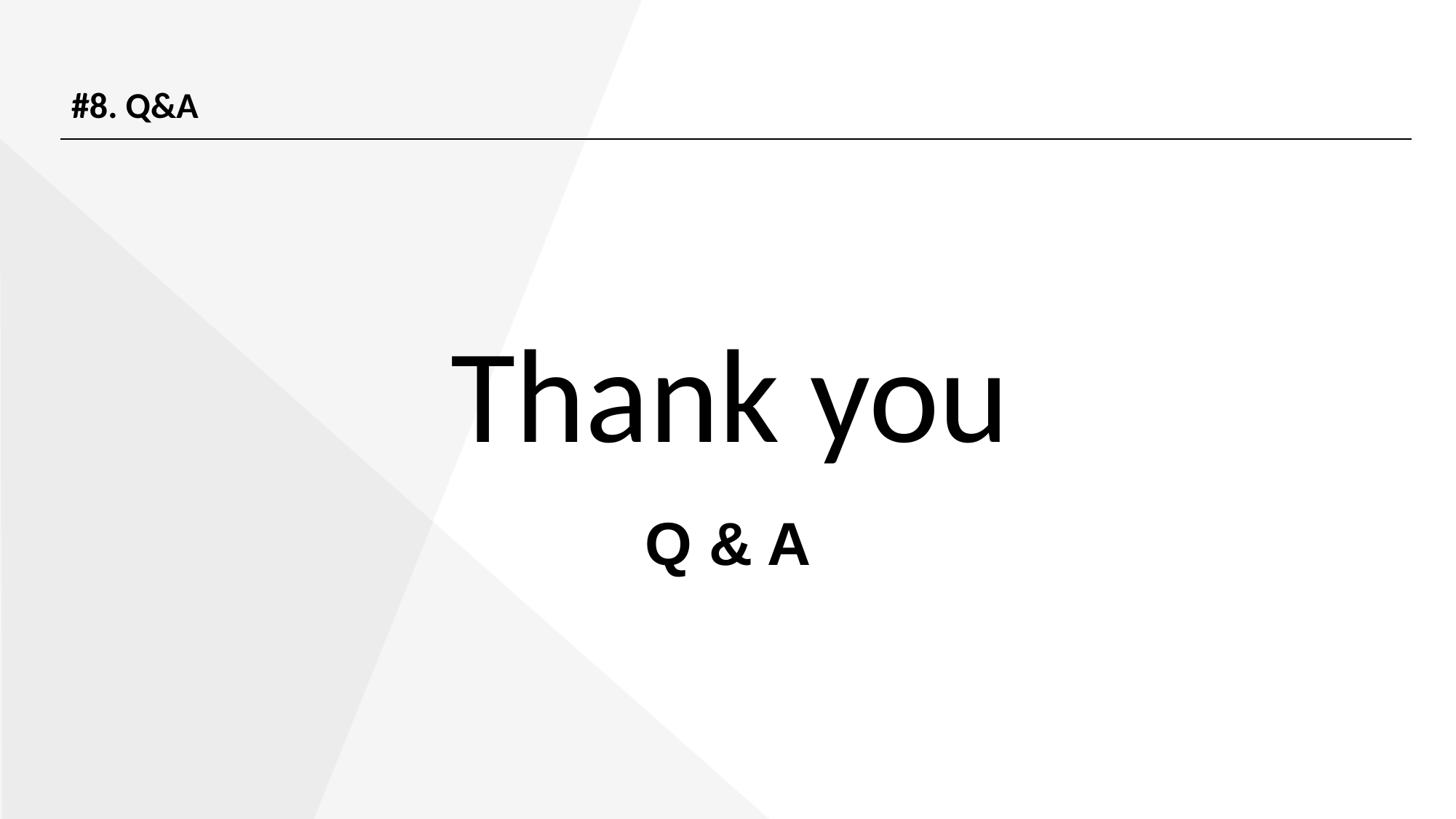

#8. Q&A

Thank you
Q & A